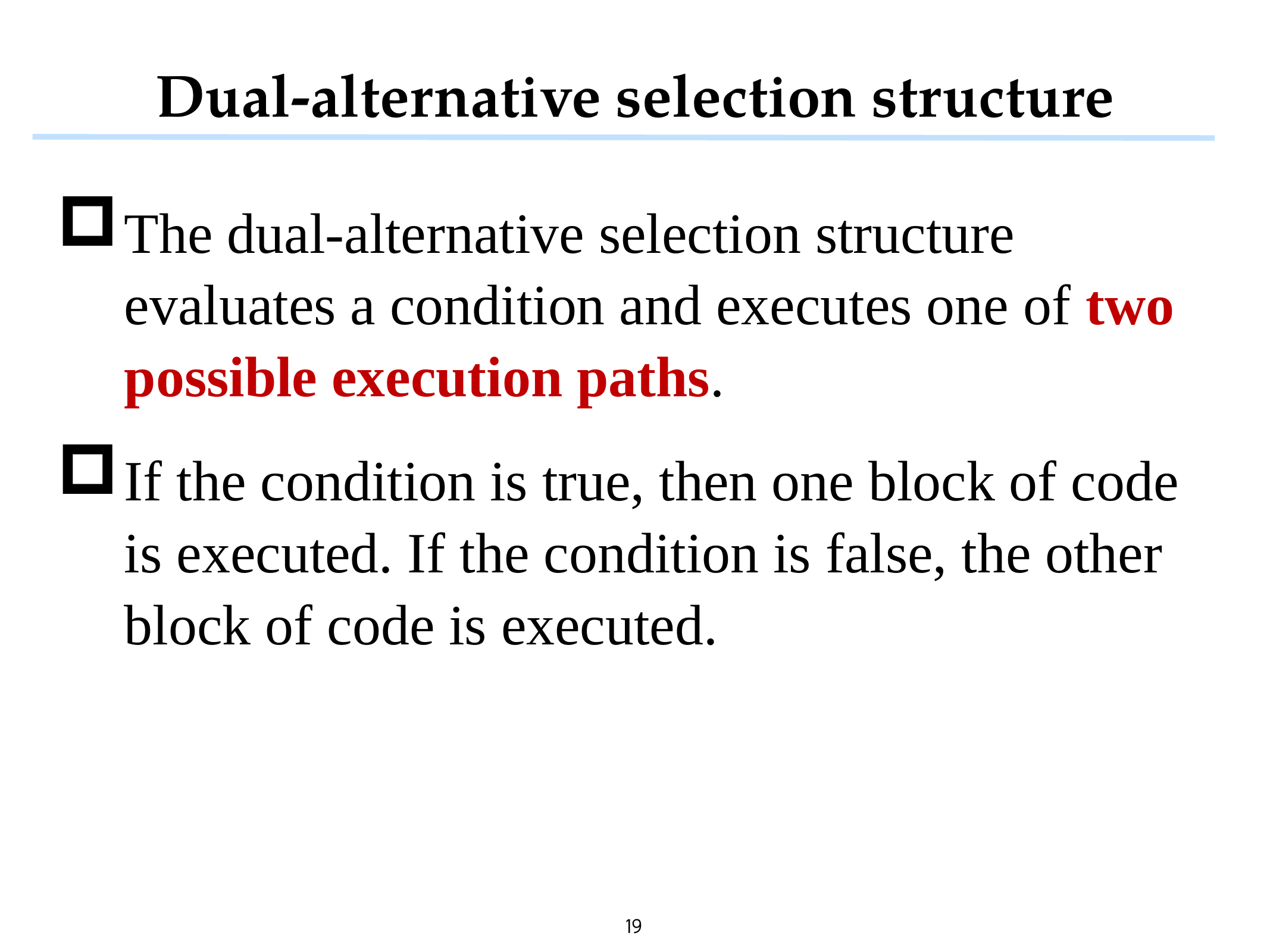

# Dual-alternative selection structure
The dual-alternative selection structure evaluates a condition and executes one of two possible execution paths.
If the condition is true, then one block of code is executed. If the condition is false, the other block of code is executed.
19